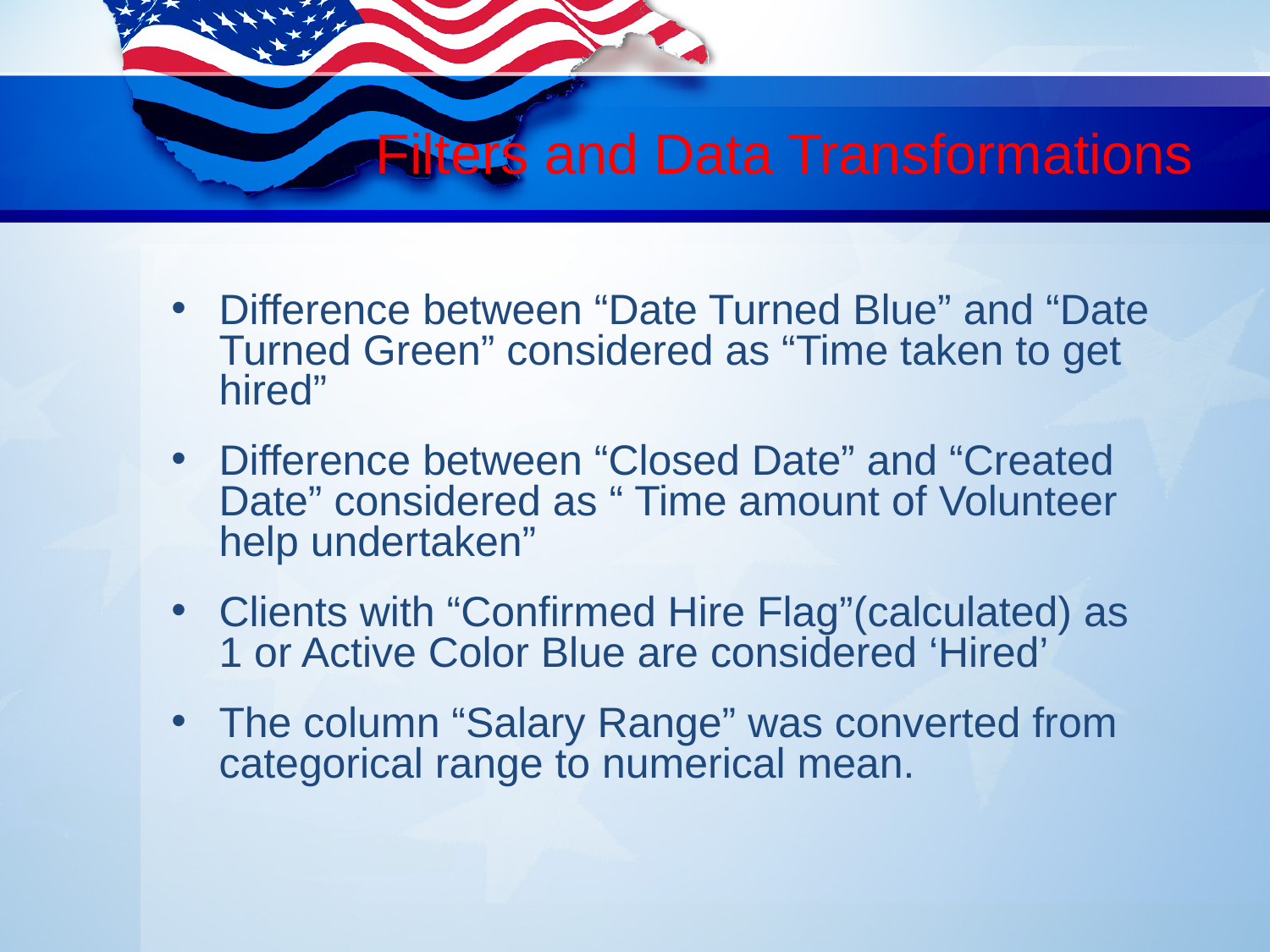

# Filters and Data Transformations
Difference between “Date Turned Blue” and “Date Turned Green” considered as “Time taken to get hired”
Difference between “Closed Date” and “Created Date” considered as “ Time amount of Volunteer help undertaken”
Clients with “Confirmed Hire Flag”(calculated) as 1 or Active Color Blue are considered ‘Hired’
The column “Salary Range” was converted from categorical range to numerical mean.